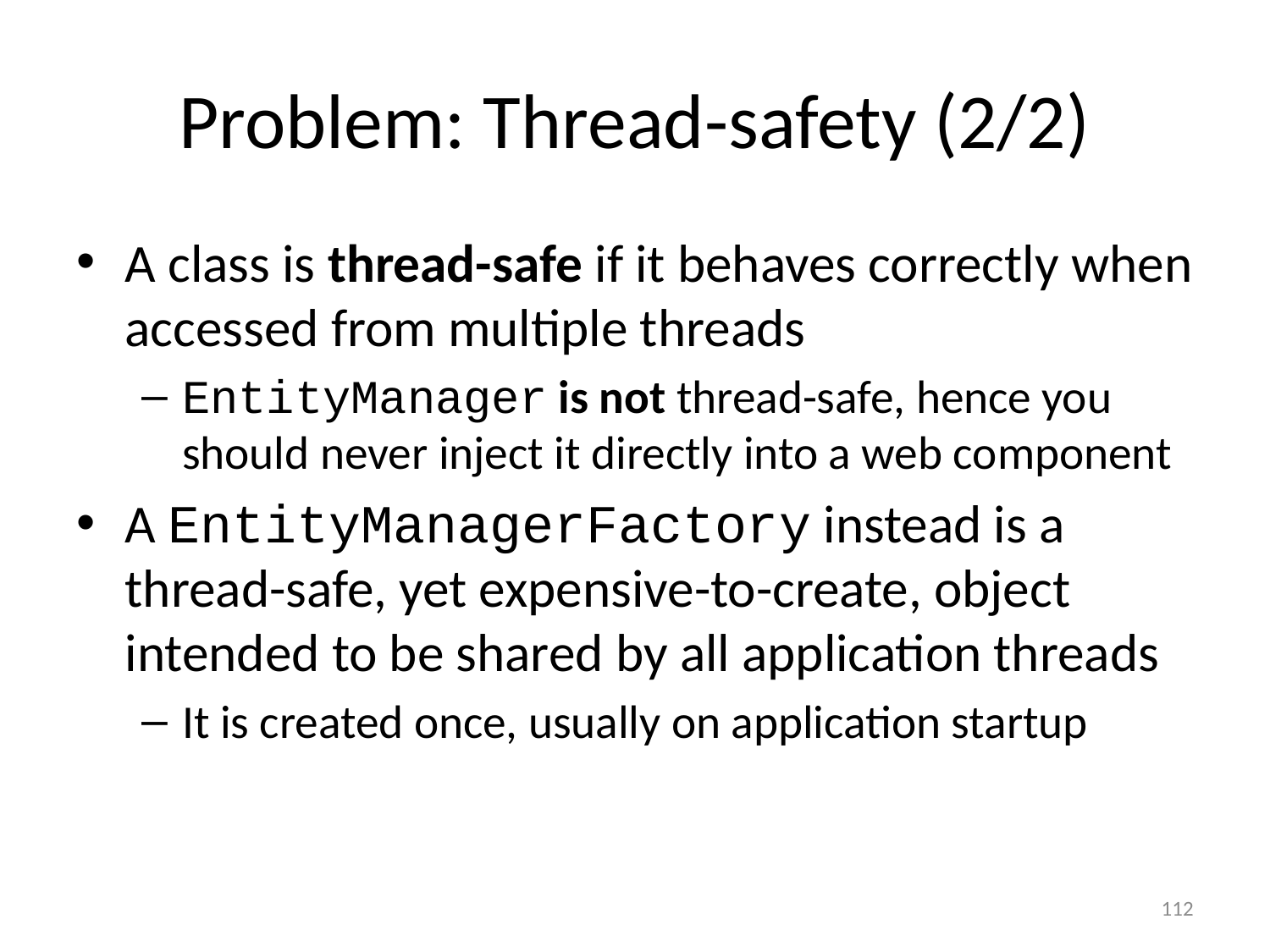

# Problem: Thread-safety (2/2)
A class is thread-safe if it behaves correctly when accessed from multiple threads
EntityManager is not thread-safe, hence you should never inject it directly into a web component
A EntityManagerFactory instead is a thread-safe, yet expensive-to-create, object intended to be shared by all application threads
It is created once, usually on application startup

112